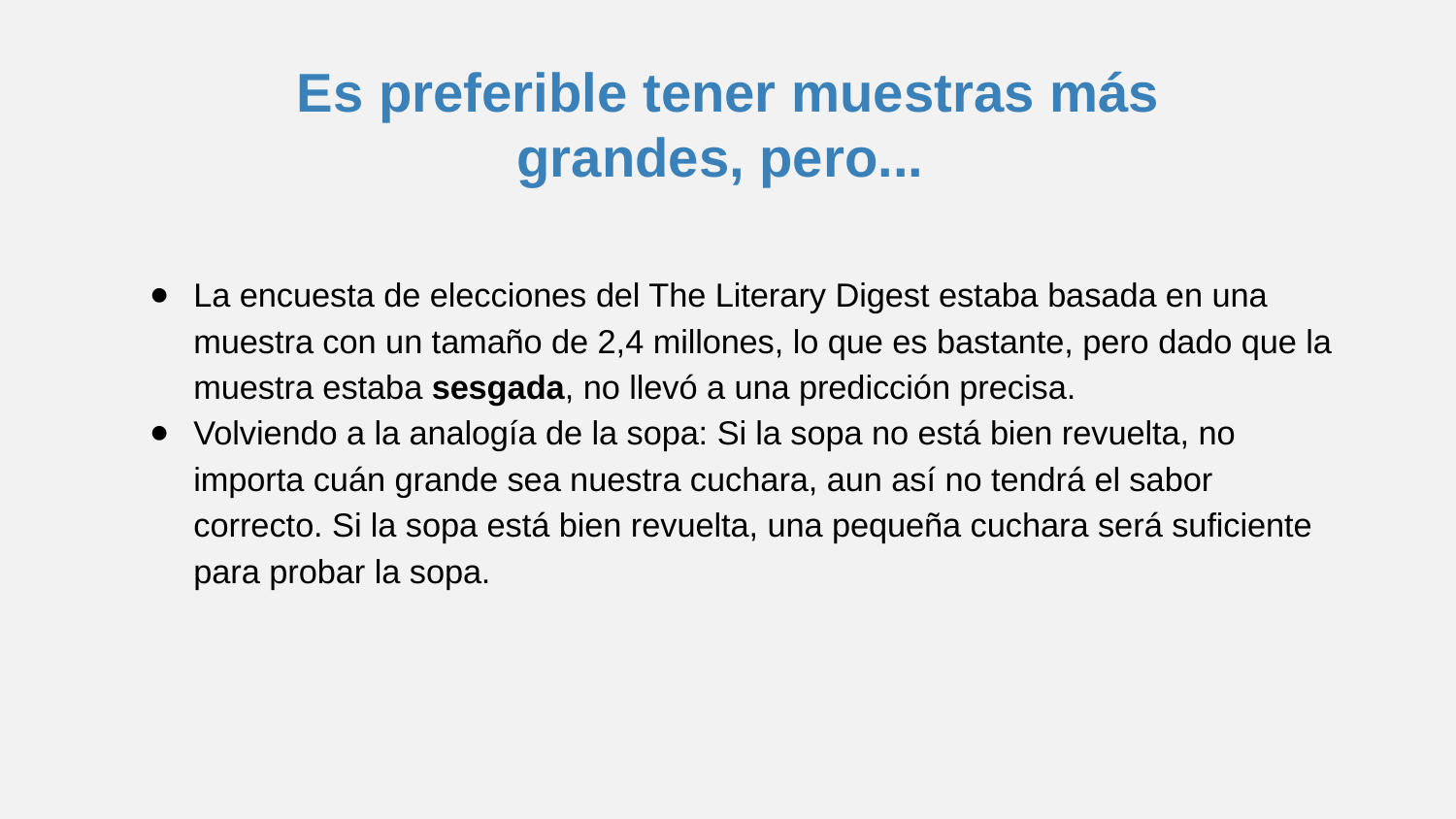

# Es preferible tener muestras más grandes, pero...
La encuesta de elecciones del The Literary Digest estaba basada en una muestra con un tamaño de 2,4 millones, lo que es bastante, pero dado que la muestra estaba sesgada, no llevó a una predicción precisa.
Volviendo a la analogía de la sopa: Si la sopa no está bien revuelta, no importa cuán grande sea nuestra cuchara, aun así no tendrá el sabor correcto. Si la sopa está bien revuelta, una pequeña cuchara será suficiente para probar la sopa.